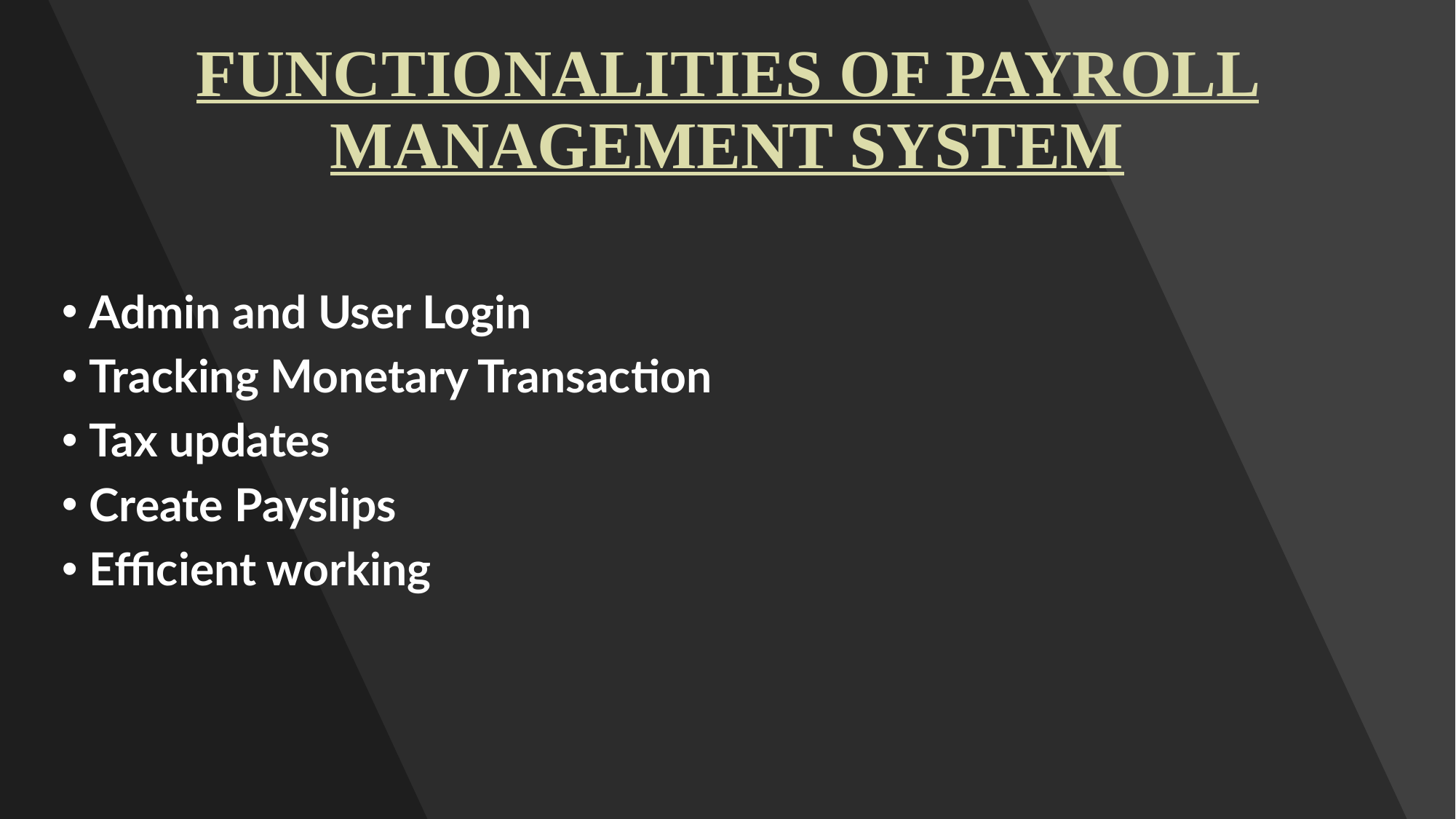

# FUNCTIONALITIES OF PAYROLL MANAGEMENT SYSTEM

Admin and User Login
Tracking Monetary Transaction
Tax updates
Create Payslips
Efficient working